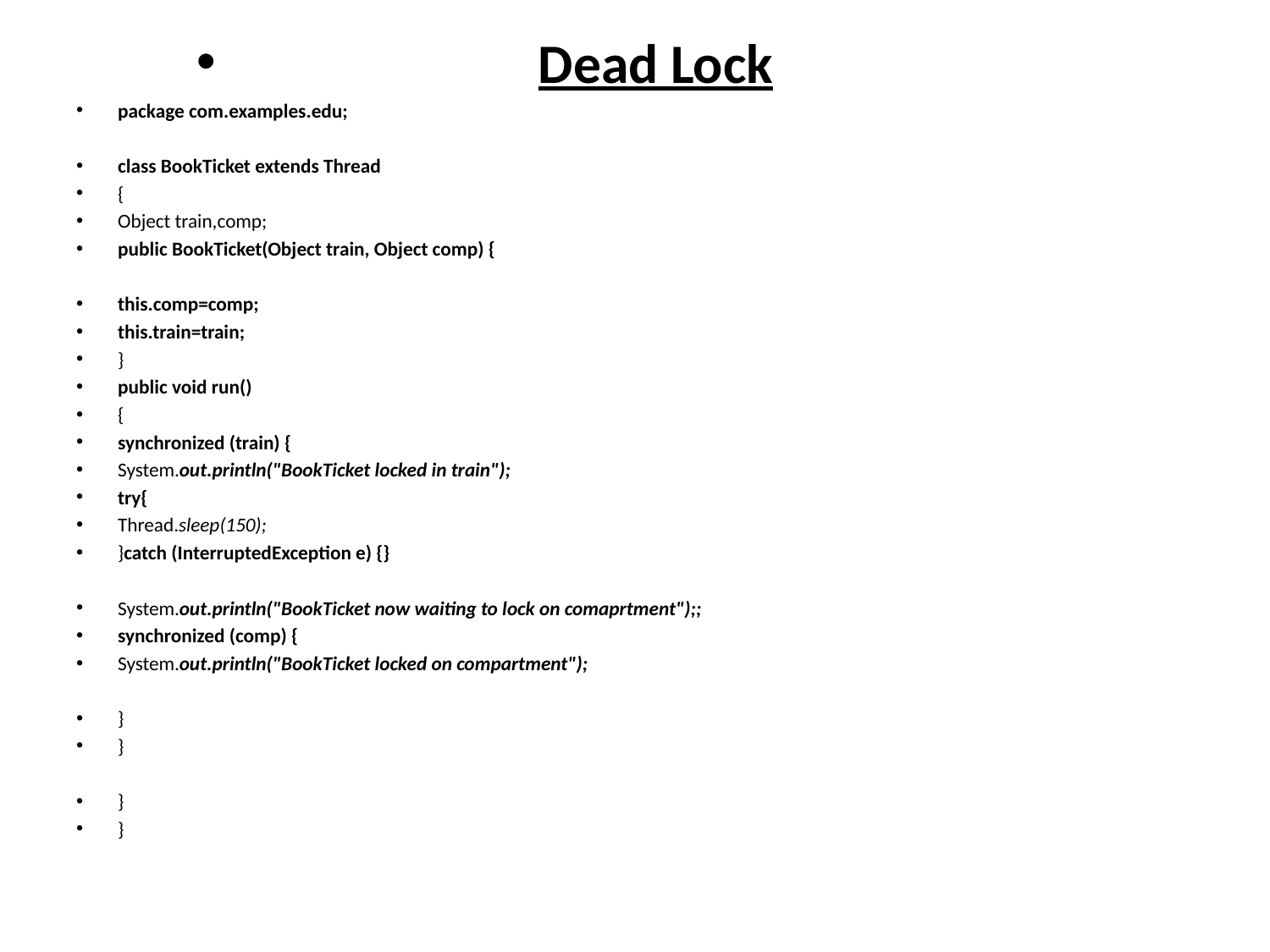

Dead Lock
package com.examples.edu;

class BookTicket extends Thread
{
Object train,comp;
public BookTicket(Object train, Object comp) {

this.comp=comp;
this.train=train;
}
public void run()
{
synchronized (train) {
System.out.println("BookTicket locked in train");
try{
Thread.sleep(150);
}catch (InterruptedException e) {}

System.out.println("BookTicket now waiting to lock on comaprtment");;
synchronized (comp) {
System.out.println("BookTicket locked on compartment");

}
}

}
}

#